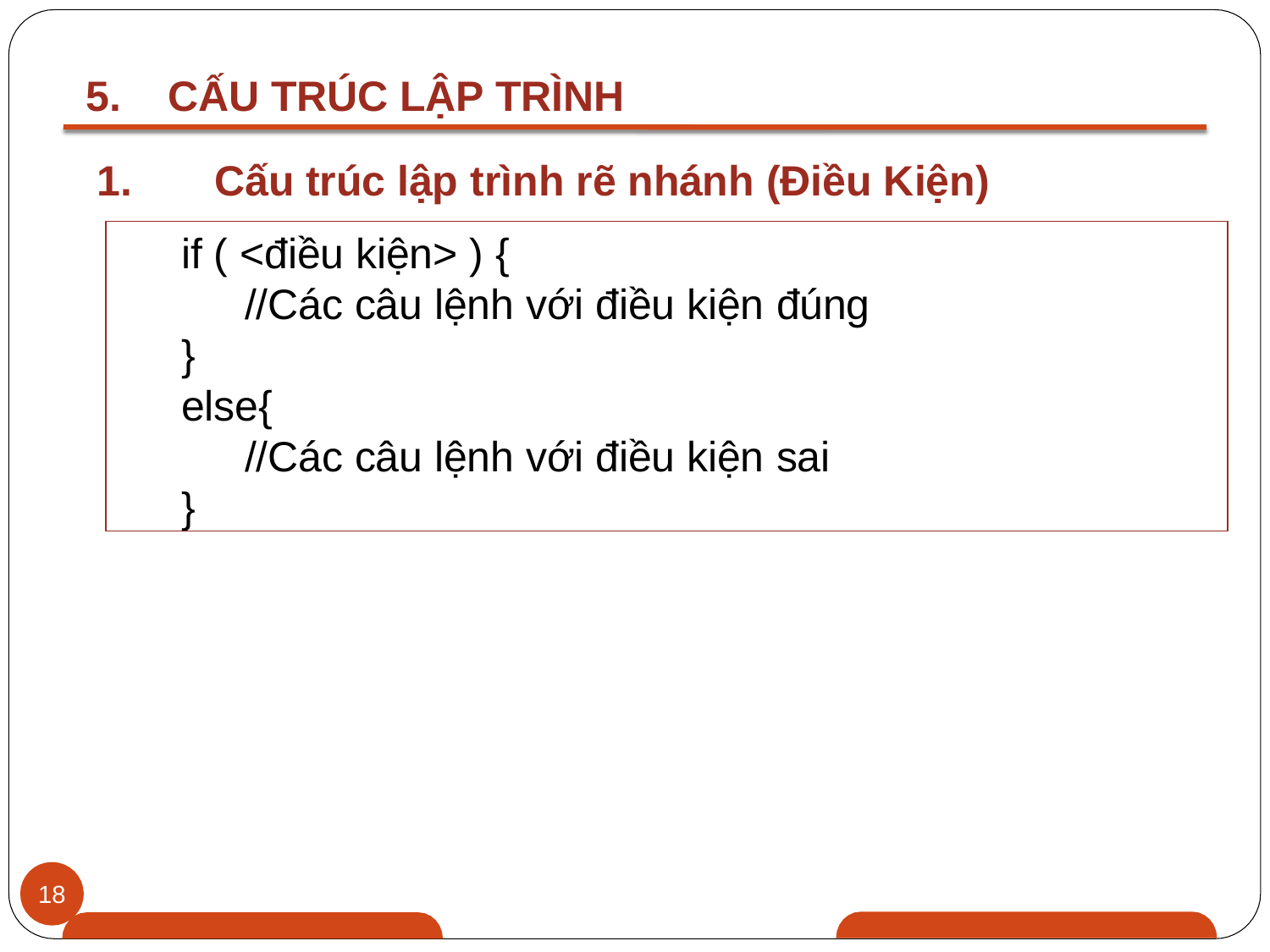

CẤU TRÚC LẬP TRÌNH
Cấu trúc lập trình rẽ nhánh (Điều Kiện)
if ( <điều kiện> ) {
//Các câu lệnh với điều kiện đúng
}
else{
//Các câu lệnh với điều kiện sai
}
18